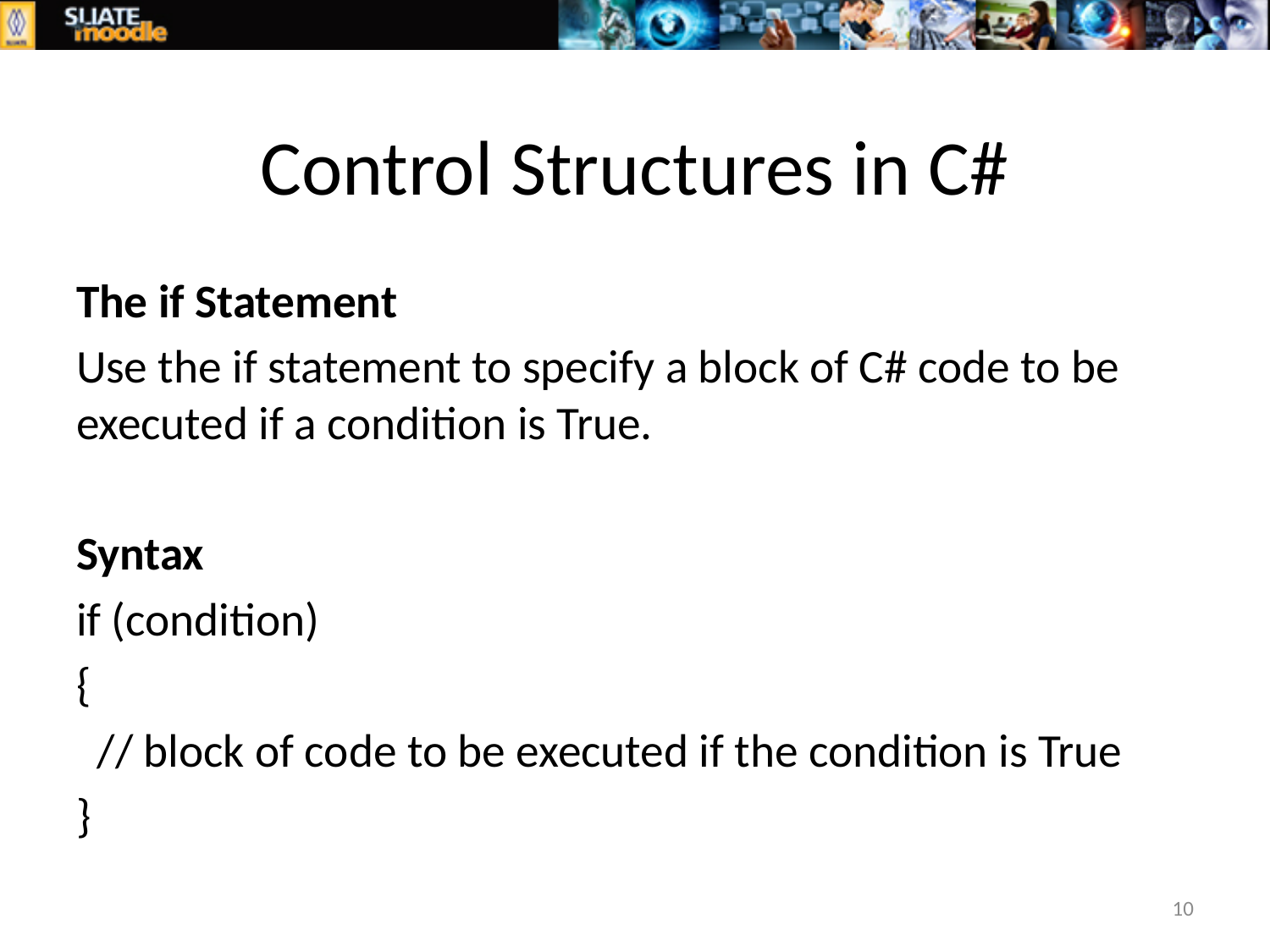

# Control Structures in C#
The if Statement
Use the if statement to specify a block of C# code to be executed if a condition is True.

Syntax
if (condition)
{
  // block of code to be executed if the condition is True
}

10